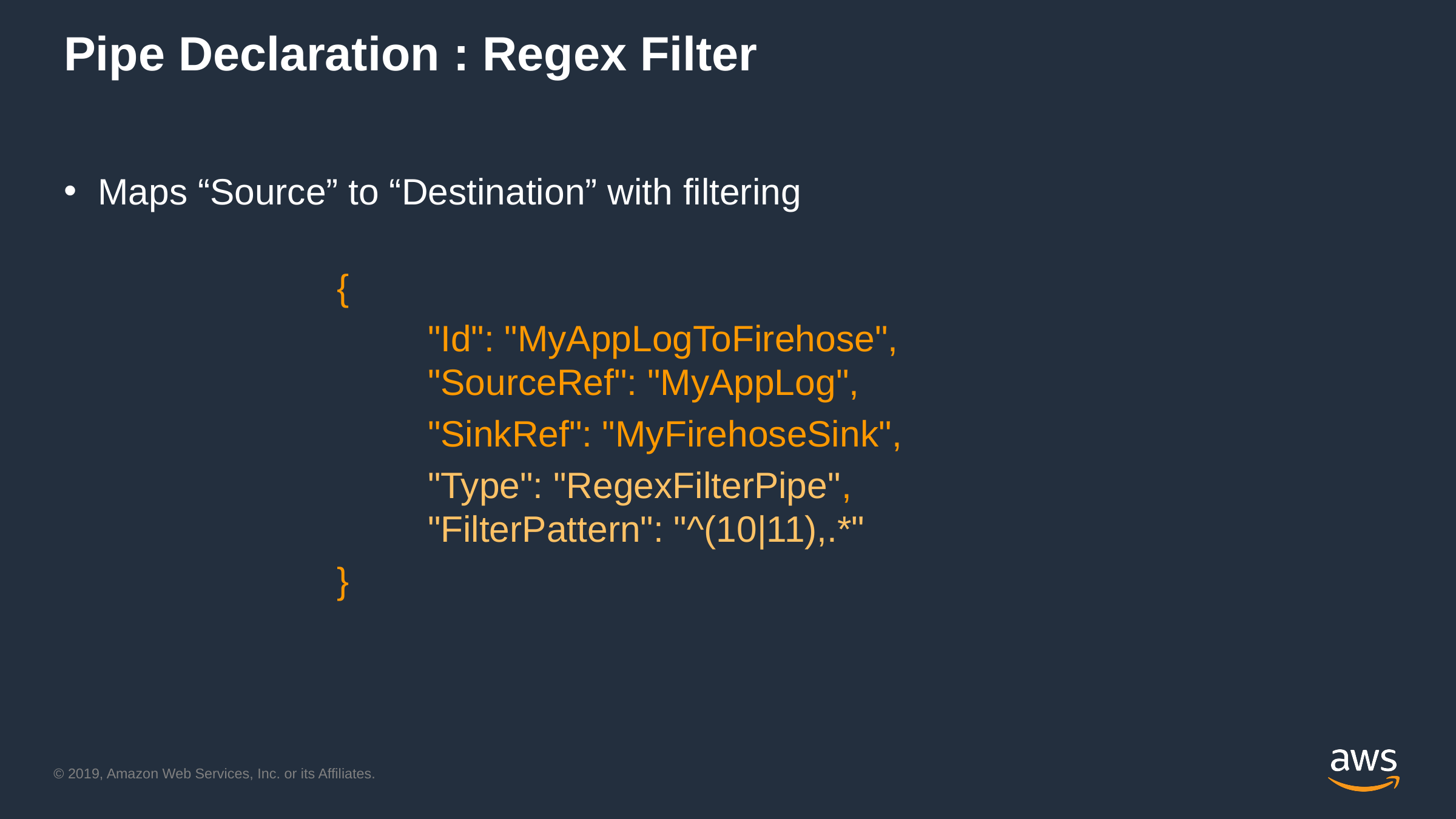

# Pipe Declaration : Regex Filter
Maps “Source” to “Destination” with filtering
			{
				"Id": "MyAppLogToFirehose",
				"SourceRef": "MyAppLog",
				"SinkRef": "MyFirehoseSink",
				"Type": "RegexFilterPipe",
				"FilterPattern": "^(10|11),.*"
			}